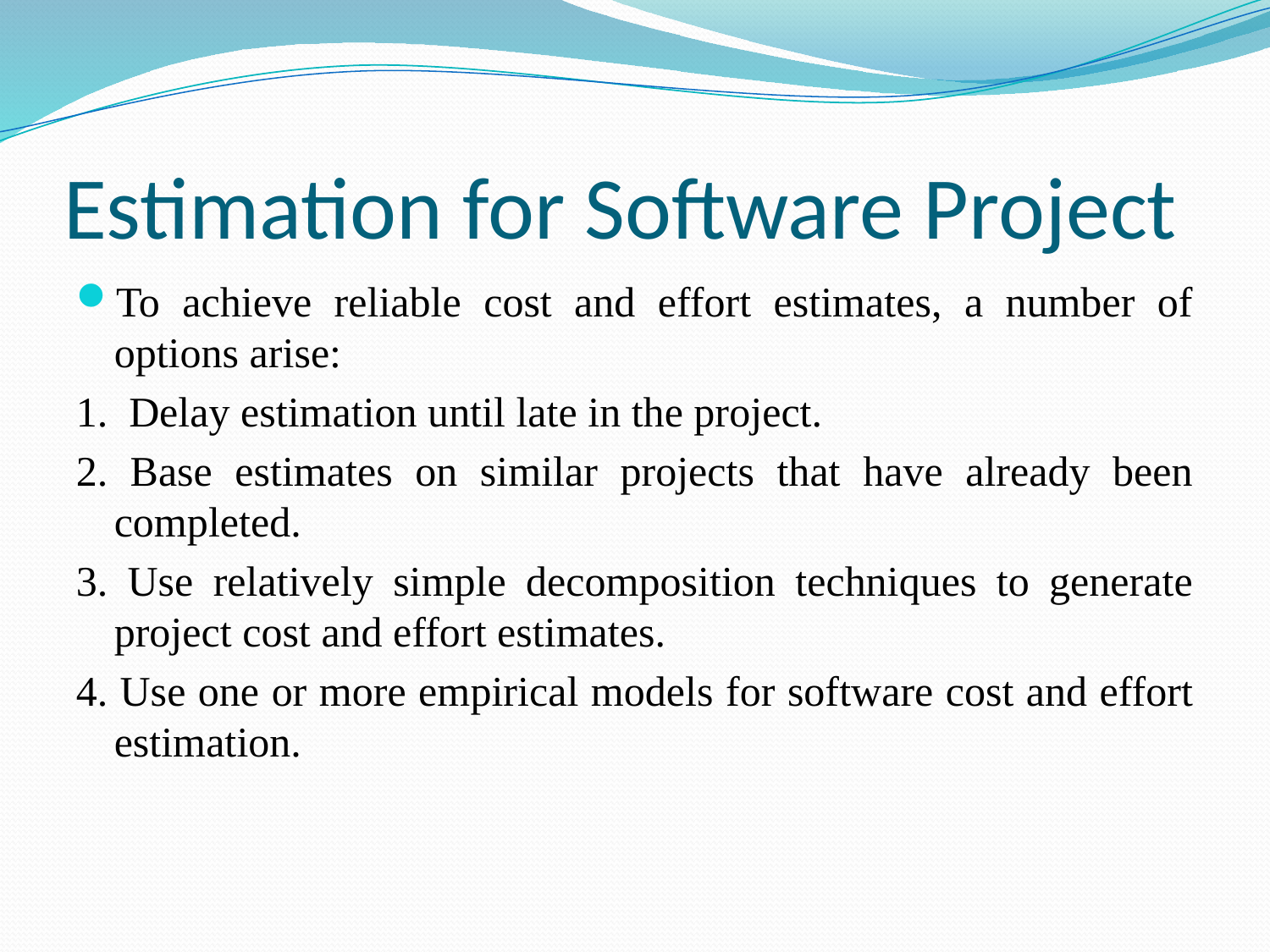

# Estimation for Software Project
To achieve reliable cost and effort estimates, a number of options arise:
1.  Delay estimation until late in the project.
2. Base estimates on similar projects that have already been completed.
3. Use relatively simple decomposition techniques to generate project cost and effort estimates.
4. Use one or more empirical models for software cost and effort estimation.